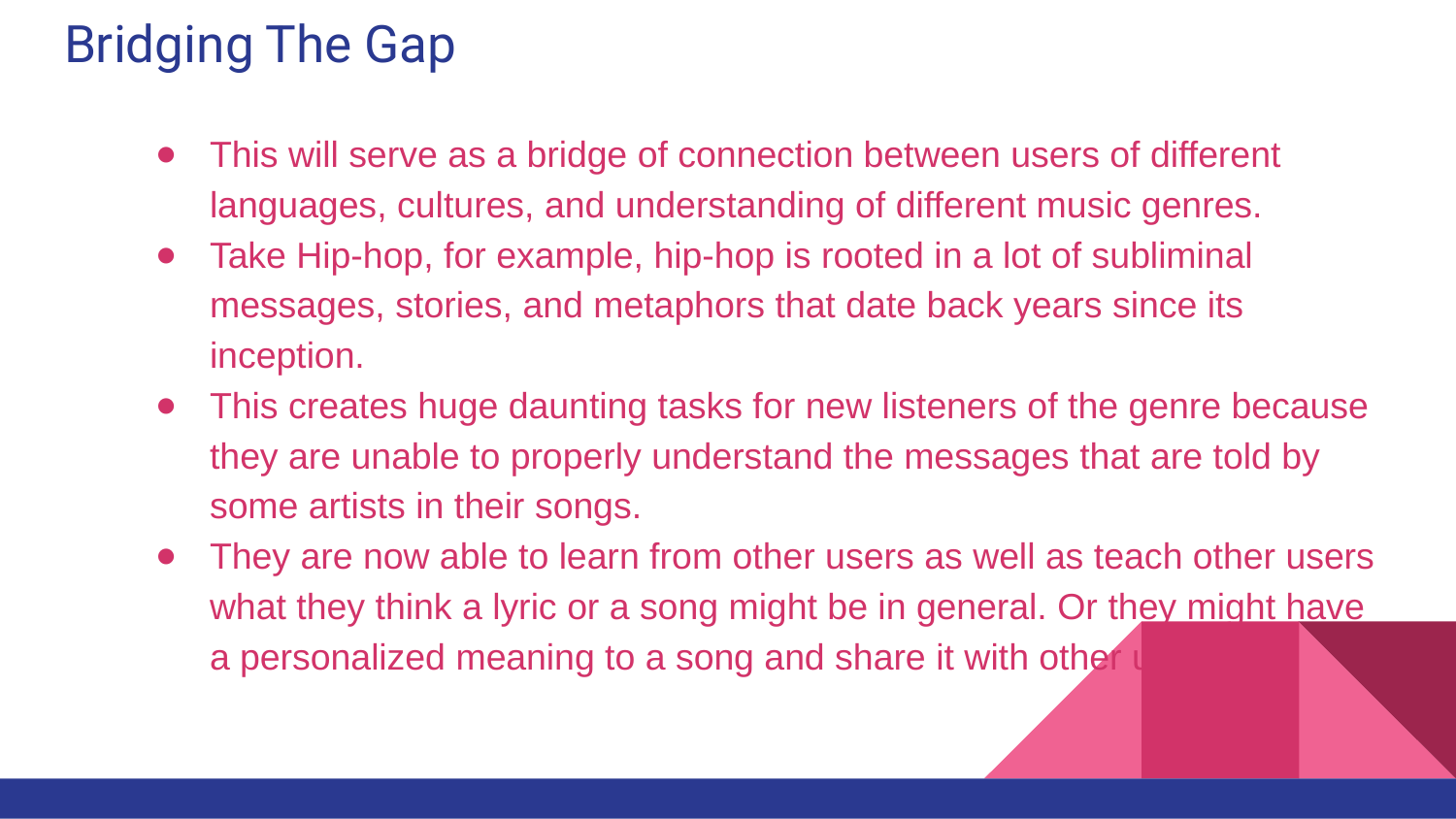

# Bridging The Gap
This will serve as a bridge of connection between users of different languages, cultures, and understanding of different music genres.
Take Hip-hop, for example, hip-hop is rooted in a lot of subliminal messages, stories, and metaphors that date back years since its inception.
This creates huge daunting tasks for new listeners of the genre because they are unable to properly understand the messages that are told by some artists in their songs.
They are now able to learn from other users as well as teach other users what they think a lyric or a song might be in general. Or they might have a personalized meaning to a song and share it with other users.